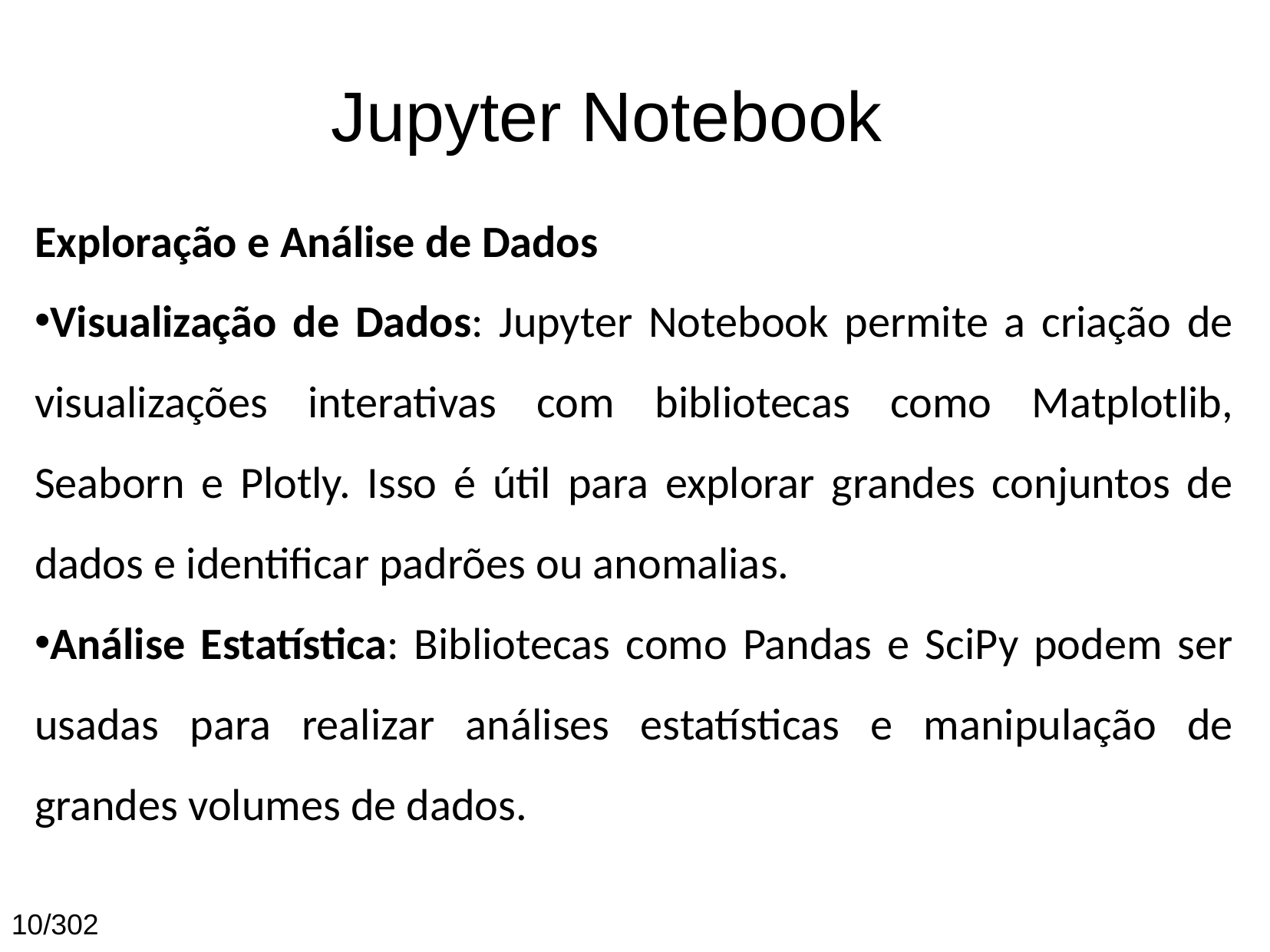

# Jupyter Notebook
Exploração e Análise de Dados
Visualização de Dados: Jupyter Notebook permite a criação de visualizações interativas com bibliotecas como Matplotlib, Seaborn e Plotly. Isso é útil para explorar grandes conjuntos de dados e identificar padrões ou anomalias.
Análise Estatística: Bibliotecas como Pandas e SciPy podem ser usadas para realizar análises estatísticas e manipulação de grandes volumes de dados.
10/302